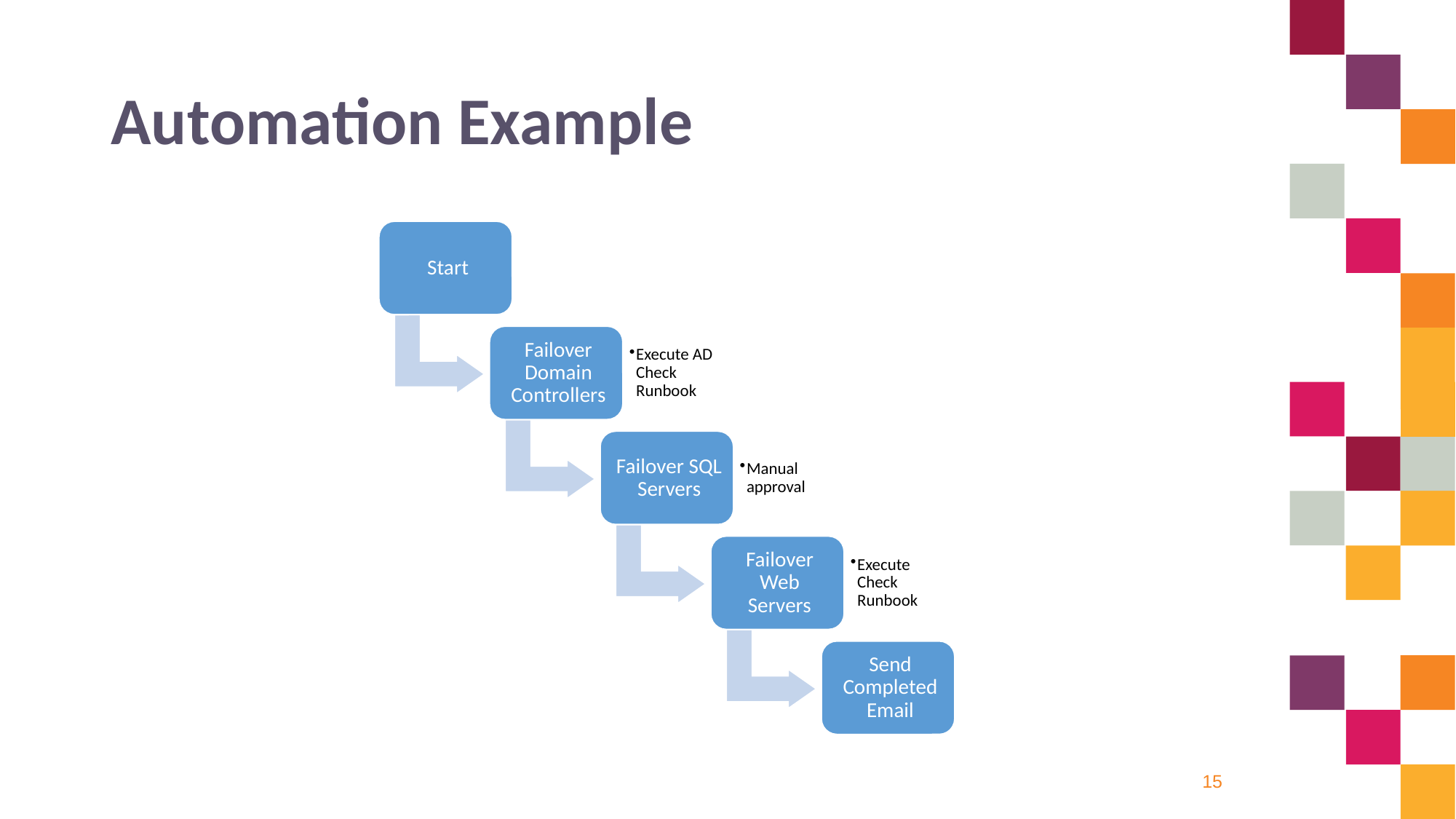

# Automation Example
Start

Failover Domain Controllers
Execute AD Check Runbook
Failover SQL Servers
Manual approval
Failover Web Servers
Execute Check Runbook
Send Completed Email
15